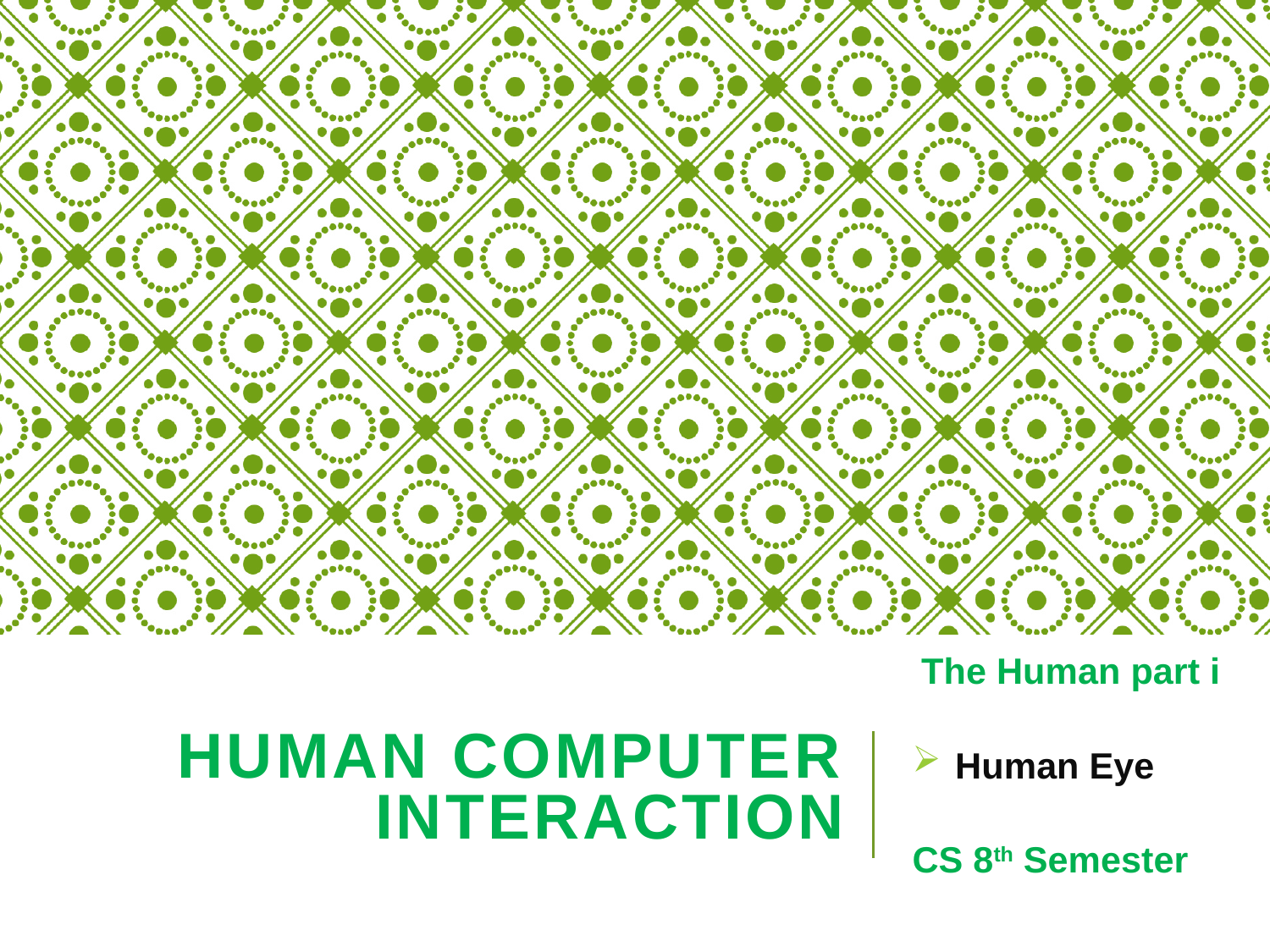

The Human part i

Human Eye

CS 8th Semester
# Human Computer Interaction